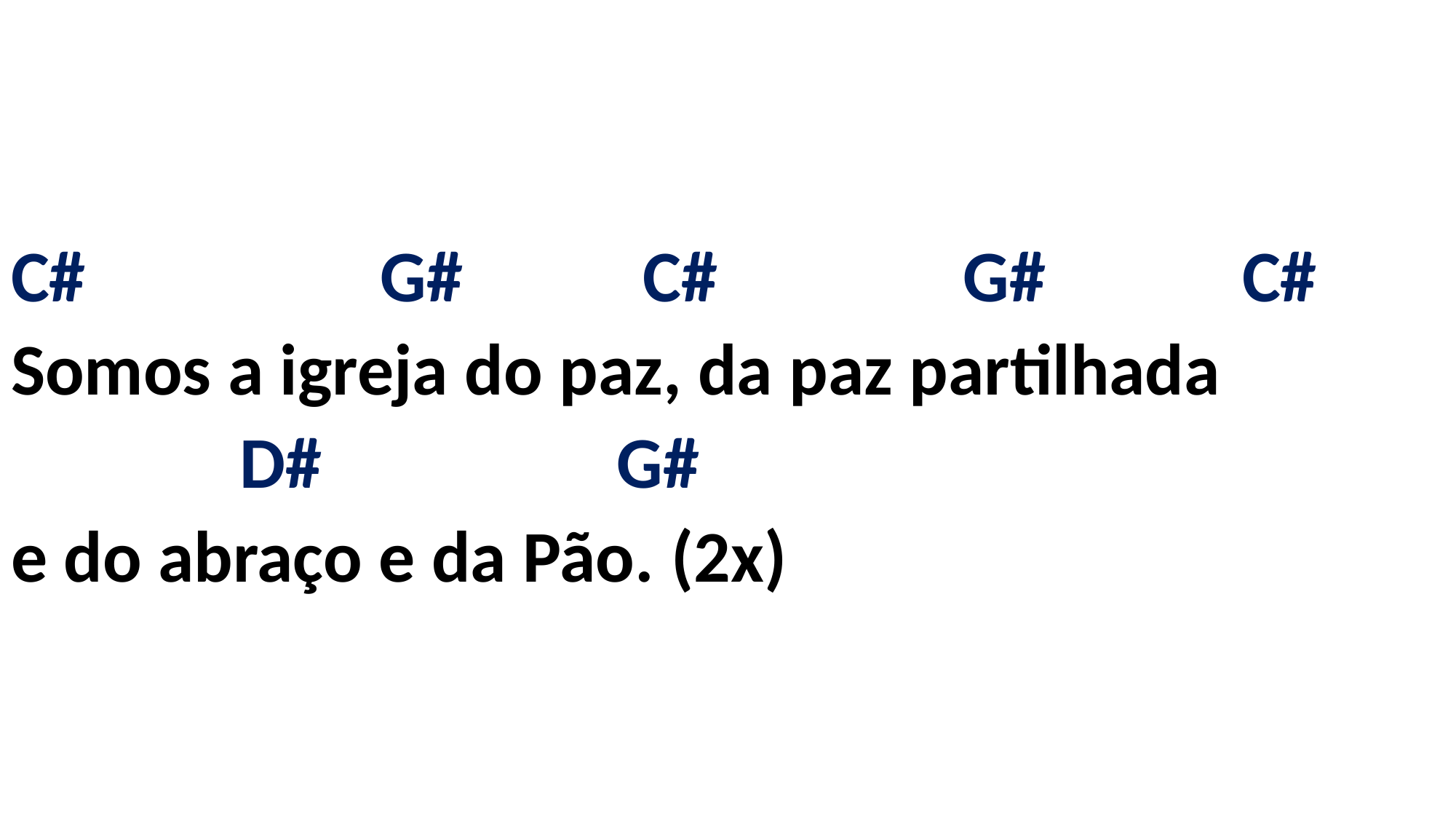

# C#                  G#           C#               G#            C# Somos a igreja do paz, da paz partilhada D#                  G# e do abraço e da Pão. (2x)